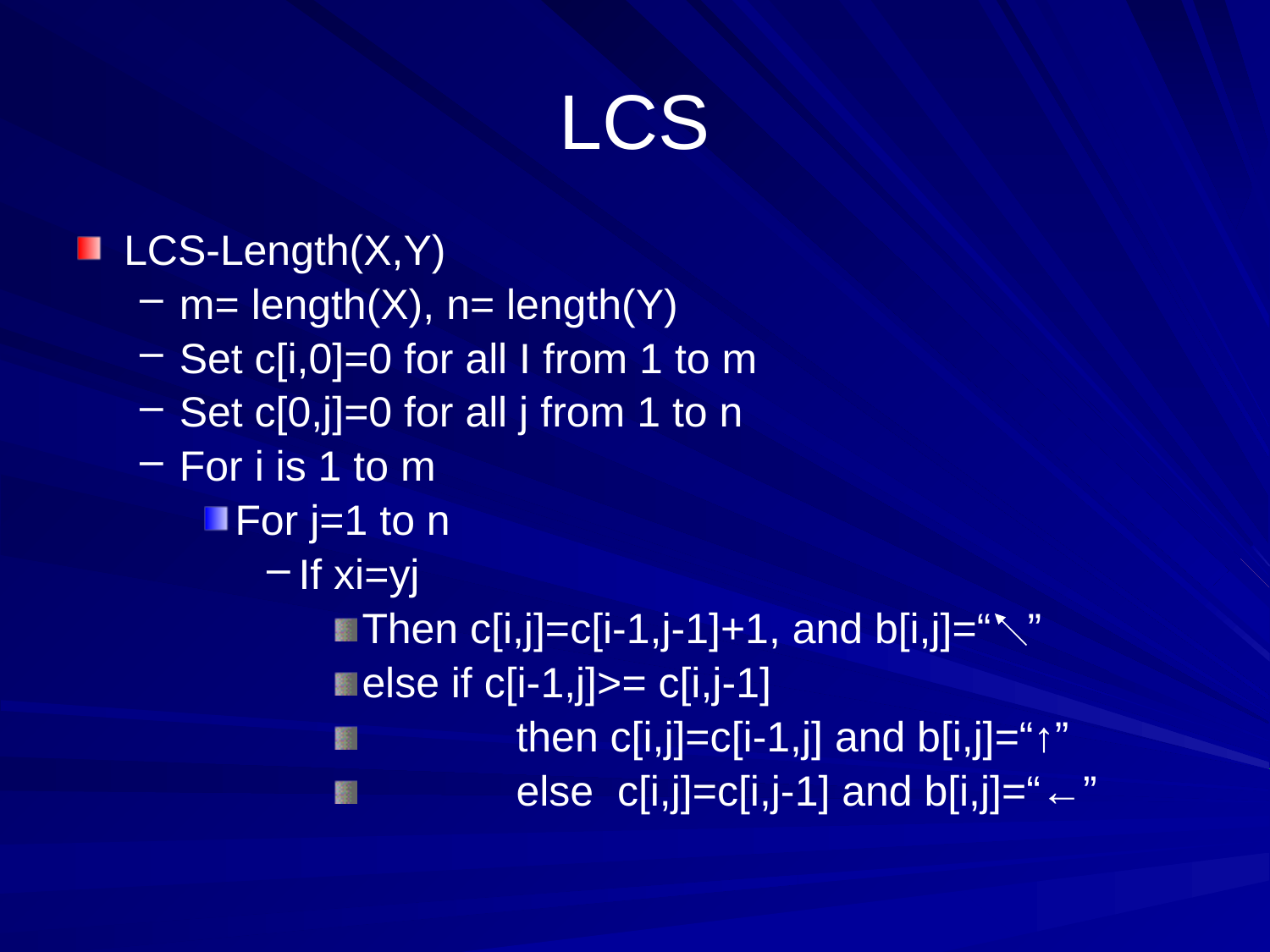

# LCS
LCS-Length(X,Y)
m= length(X), n= length(Y)
Set c[i,0]=0 for all I from 1 to m
Set c[0,j]=0 for all j from 1 to n
For i is 1 to m
For j=1 to n
If xi=yj
Then c[i,j]=c[i-1,j-1]+1, and b[i,j]=“   ”
else if c[i-1,j]>= c[i,j-1]
             then c[i,j]=c[i-1,j] and b[i,j]=“↑”
             else  c[i,j]=c[i,j-1] and b[i,j]=“←”